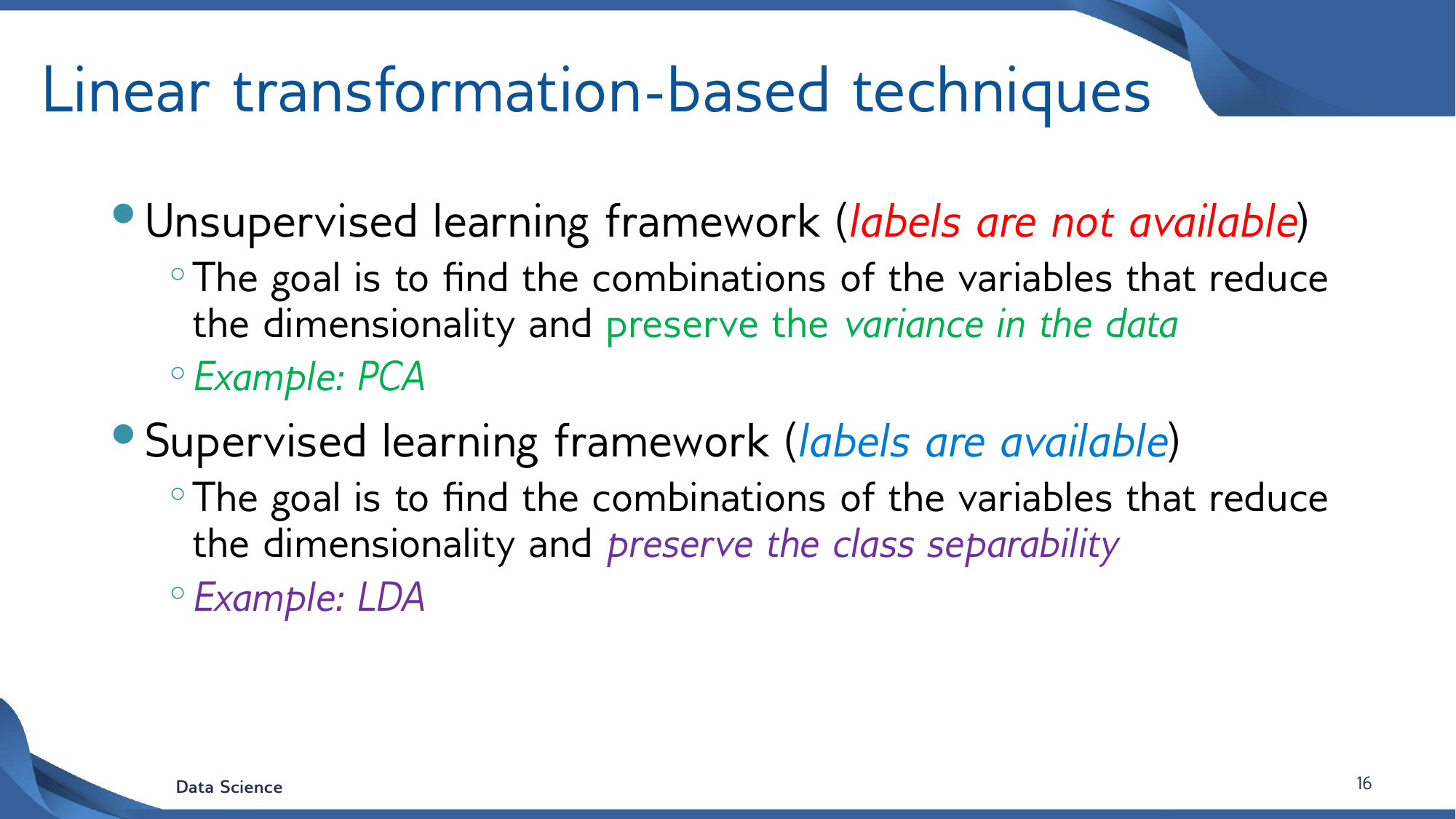

# Linear transformation-based techniques
Unsupervised learning framework (labels are not available)
The goal is to find the combinations of the variables that reduce the dimensionality and preserve the variance in the data
Example: PCA
Supervised learning framework (labels are available)
The goal is to find the combinations of the variables that reduce the dimensionality and preserve the class separability
Example: LDA